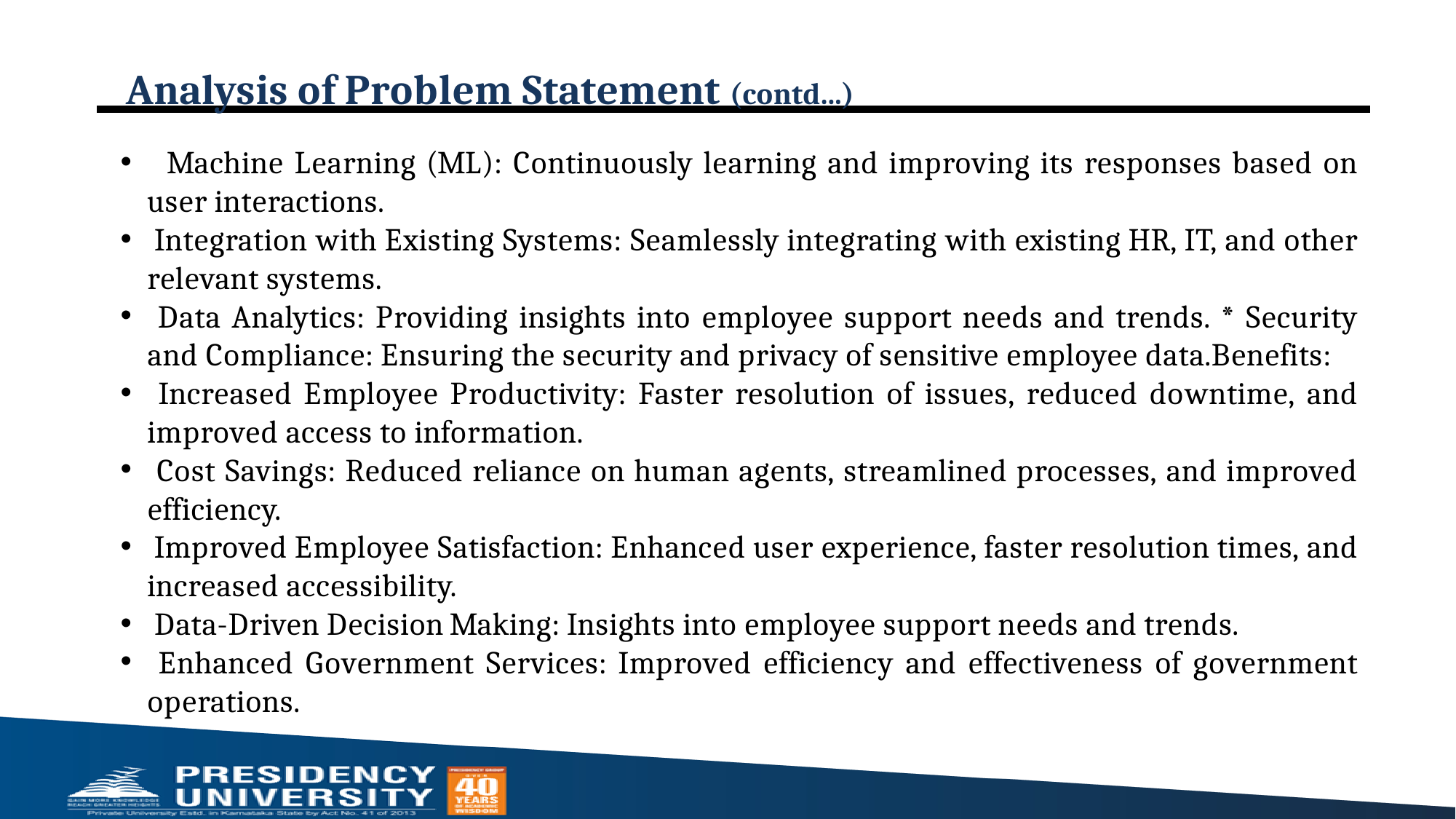

# Analysis of Problem Statement (contd...)
  Machine Learning (ML): Continuously learning and improving its responses based on user interactions.
 Integration with Existing Systems: Seamlessly integrating with existing HR, IT, and other relevant systems.
 Data Analytics: Providing insights into employee support needs and trends. * Security and Compliance: Ensuring the security and privacy of sensitive employee data.Benefits:
 Increased Employee Productivity: Faster resolution of issues, reduced downtime, and improved access to information.
 Cost Savings: Reduced reliance on human agents, streamlined processes, and improved efficiency.
 Improved Employee Satisfaction: Enhanced user experience, faster resolution times, and increased accessibility.
 Data-Driven Decision Making: Insights into employee support needs and trends.
 Enhanced Government Services: Improved efficiency and effectiveness of government operations.